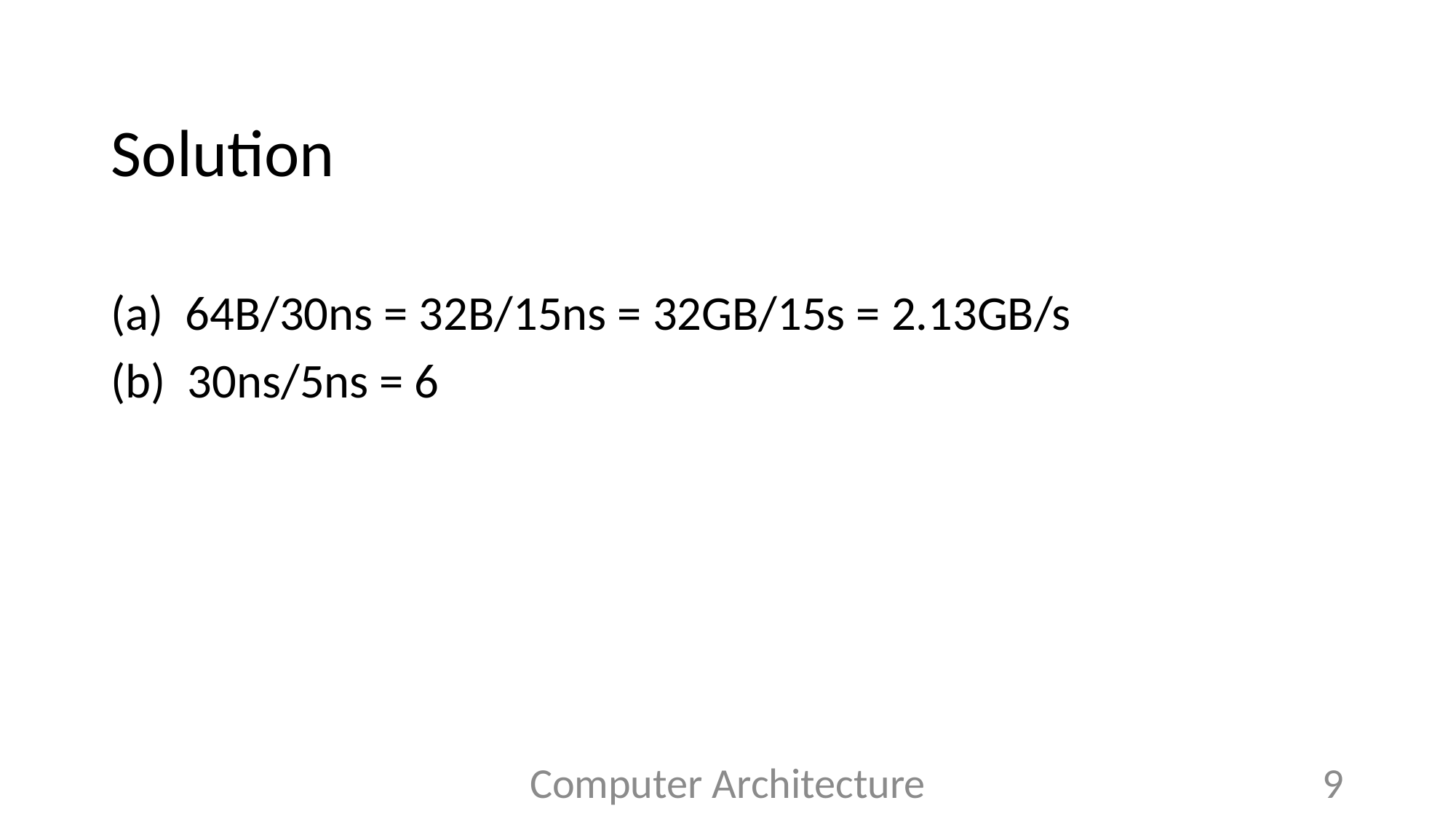

# Solution
(a)  64B/30ns = 32B/15ns = 32GB/15s = 2.13GB/s
(b)  30ns/5ns = 6
Computer Architecture
9